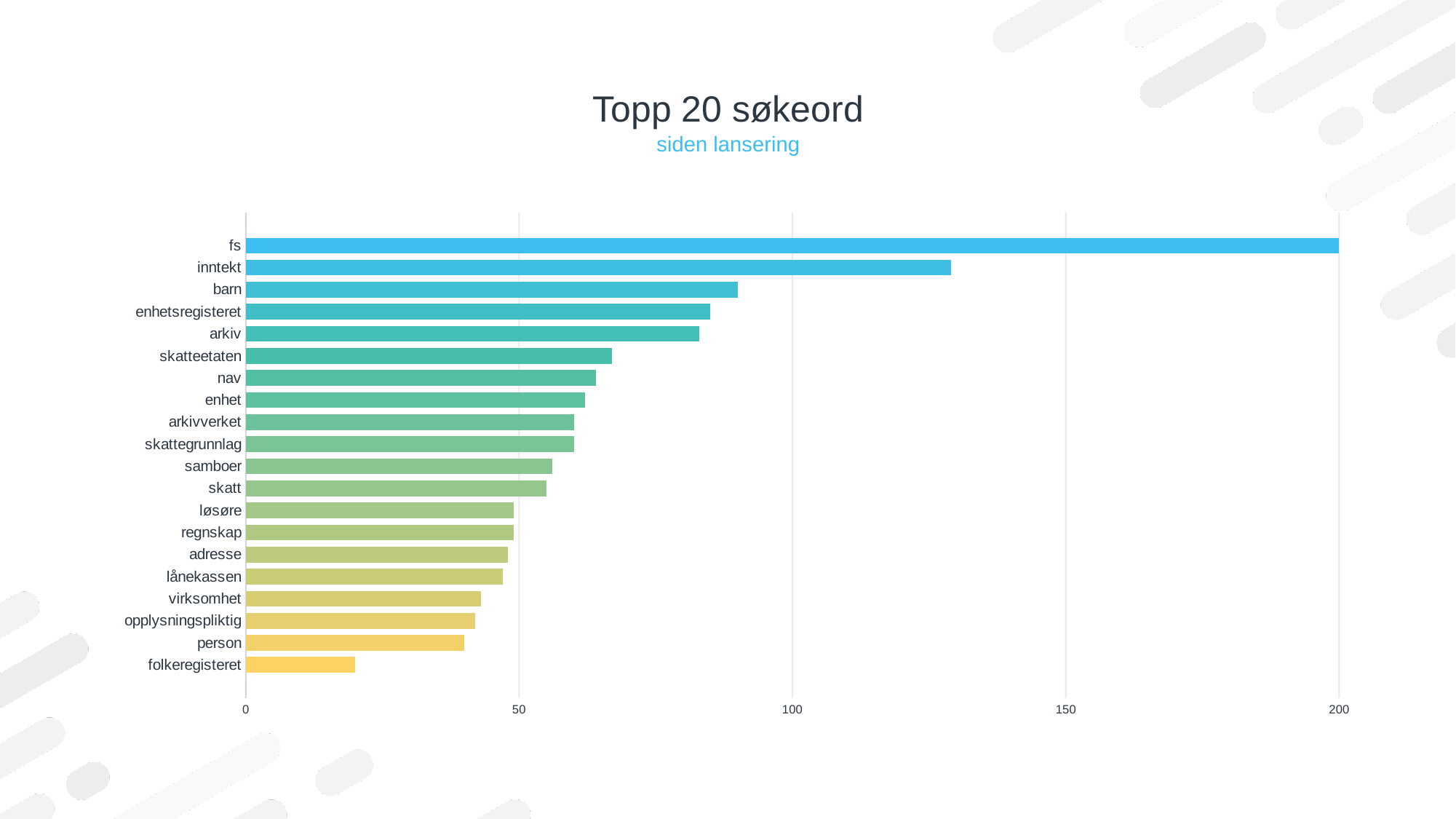

# Topp 20 søkeord
siden lansering

### Chart

| Category | Series 1 |
|---|---|
|  | None |
| folkeregisteret | 20.0 |
| person | 40.0 |
| opplysningspliktig | 42.0 |
| virksomhet | 43.0 |
| lånekassen | 47.0 |
| adresse | 48.0 |
| regnskap | 49.0 |
| løsøre | 49.0 |
| skatt | 55.0 |
| samboer | 56.0 |
| skattegrunnlag | 60.0 |
| arkivverket | 60.0 |
| enhet | 62.0 |
| nav | 64.0 |
| skatteetaten | 67.0 |
| arkiv | 83.0 |
| enhetsregisteret | 85.0 |
| barn | 90.0 |
| inntekt | 129.0 |
| fs | 203.0 |